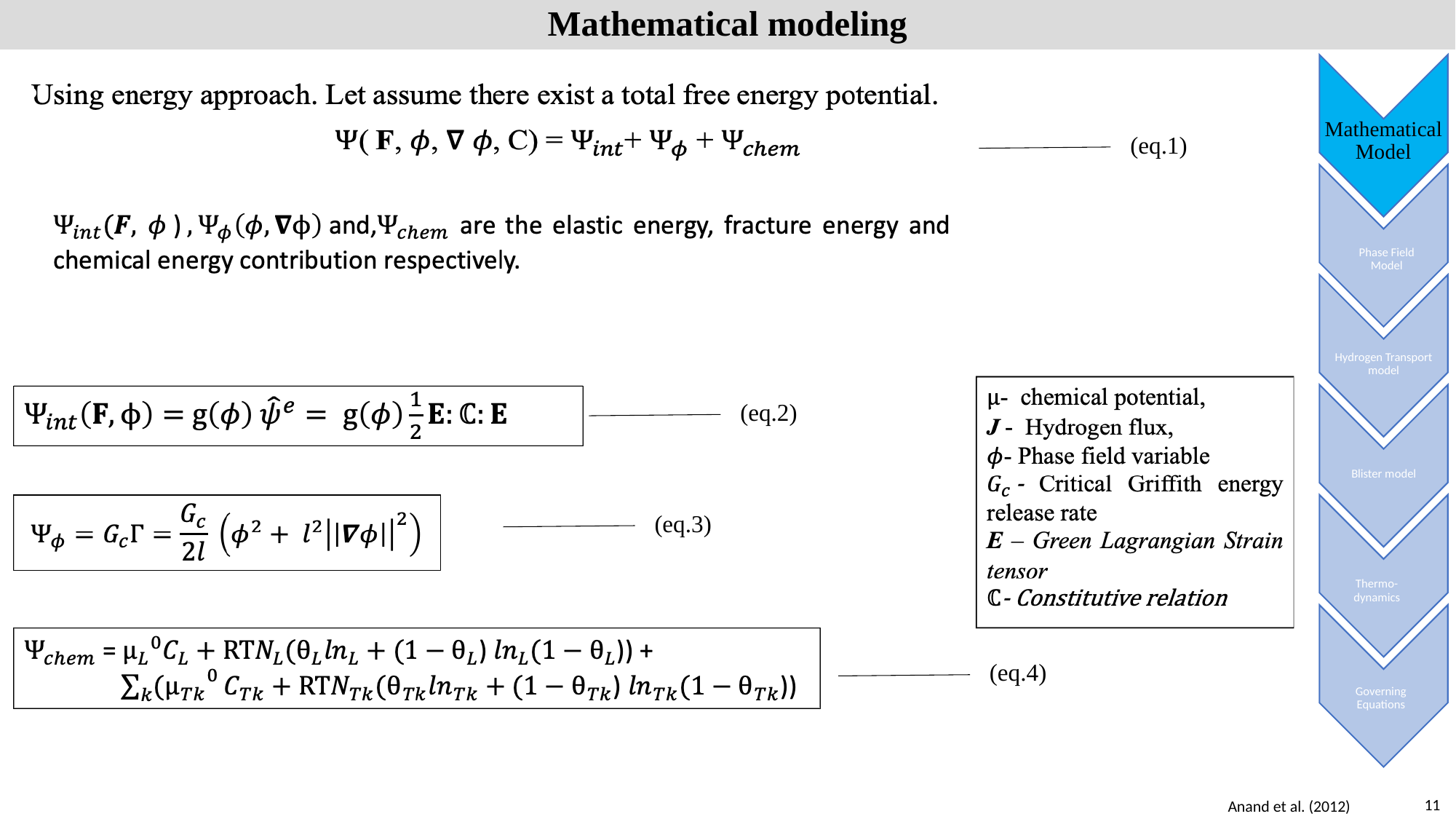

# Mathematical modeling

Mathematical Model

(eq.1)

Phase Field Model

Hydrogen Transport model

Blister model

(eq.2)

Thermo-dynamics
(eq.3)

Governing Equations

(eq.4)
11
Anand et al. (2012)